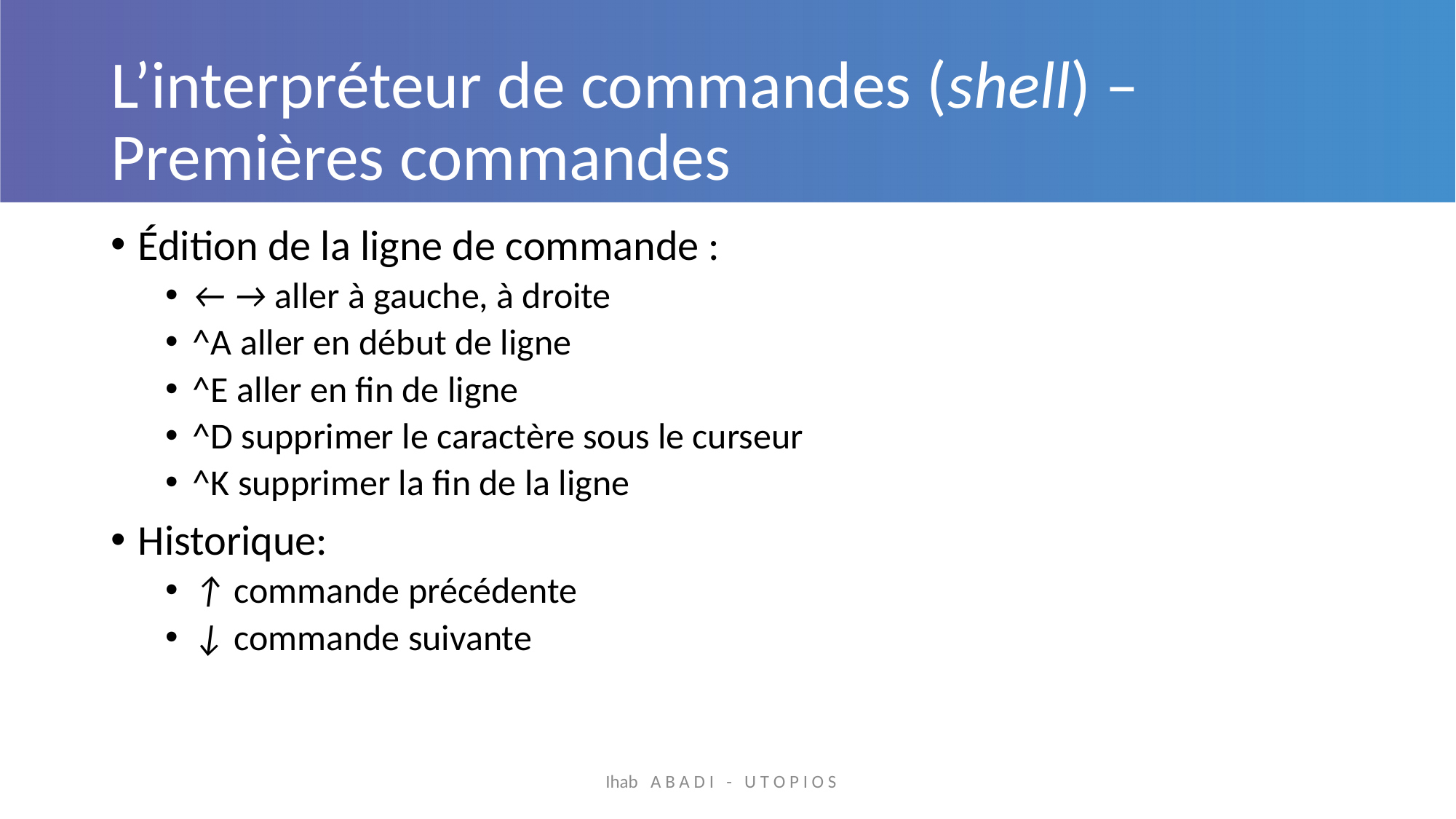

# L’interpréteur de commandes (shell) – Premières commandes
Édition de la ligne de commande :
← → aller à gauche, à droite
^A aller en début de ligne
^E aller en fin de ligne
^D supprimer le caractère sous le curseur
^K supprimer la fin de la ligne
Historique:
↑ commande précédente
↓ commande suivante

Ihab   A B A D I   -   U T O P I O S